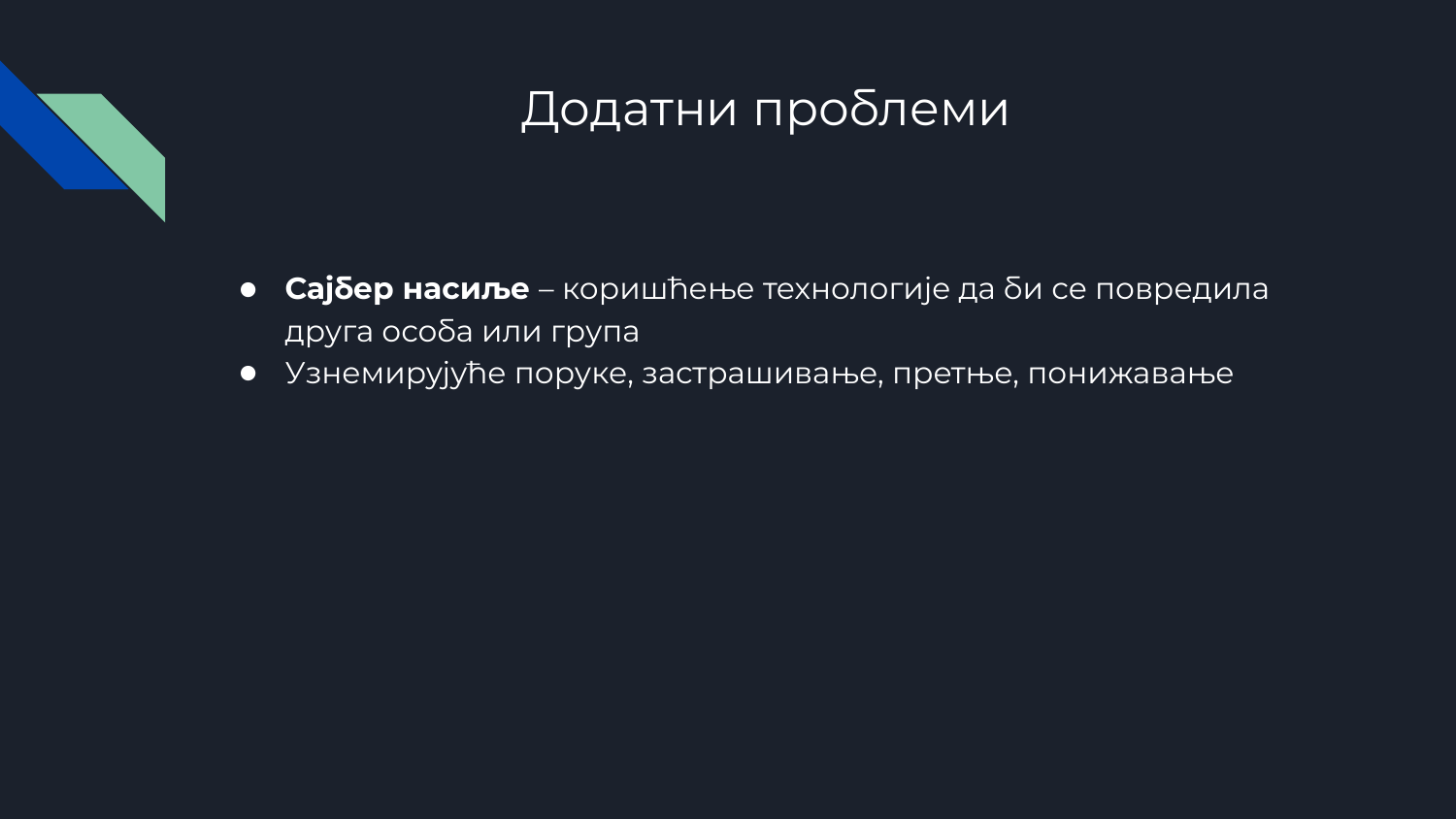

# Додатни проблеми
Сајбер насиље – коришћење технологијe да би се повредила друга особа или група
Узнемирујуће поруке, застрашивање, претње, понижавање